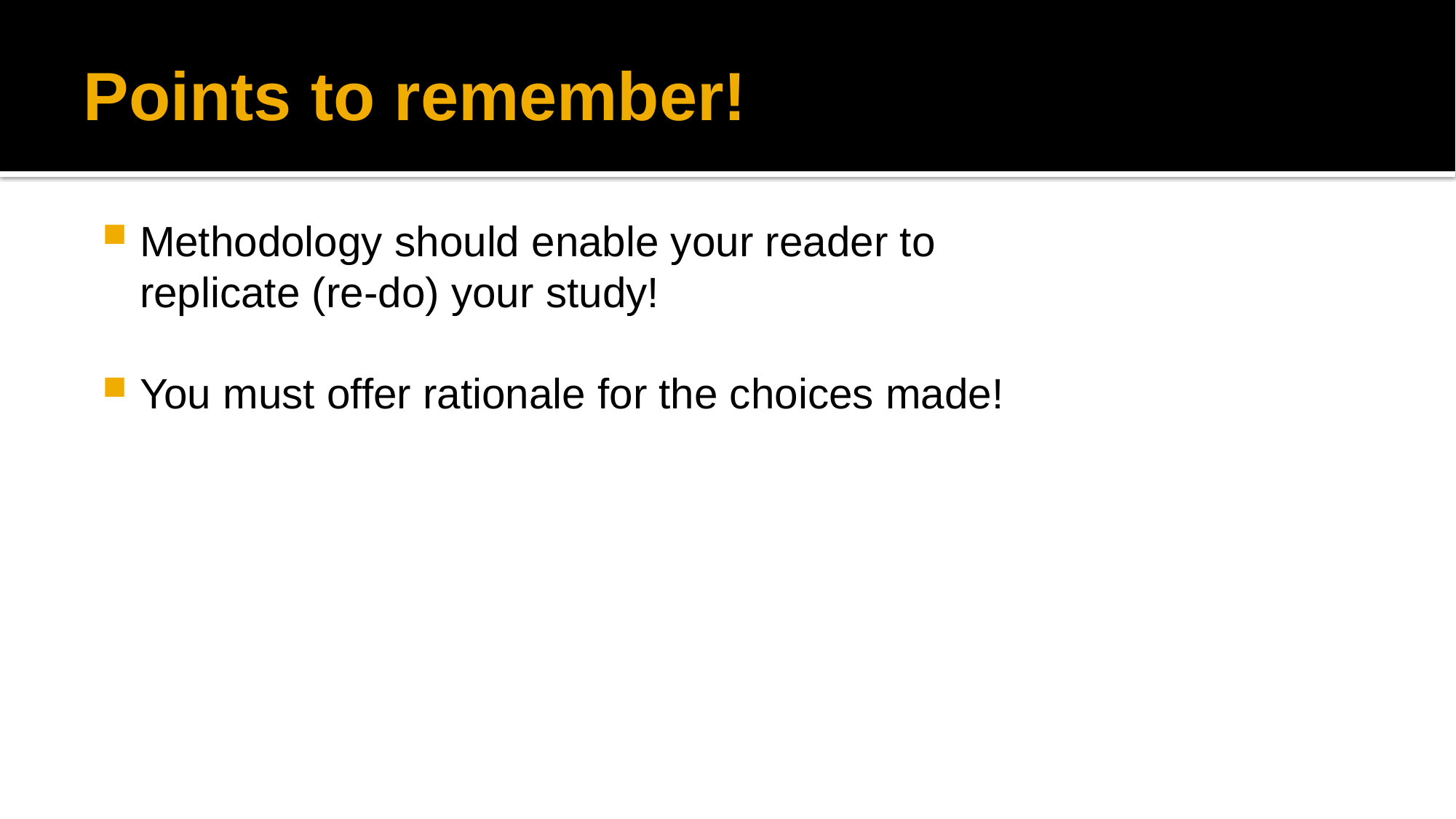

# Points to remember!

Methodology should enable your reader to replicate (re-do) your study!

You must offer rationale for the choices made!